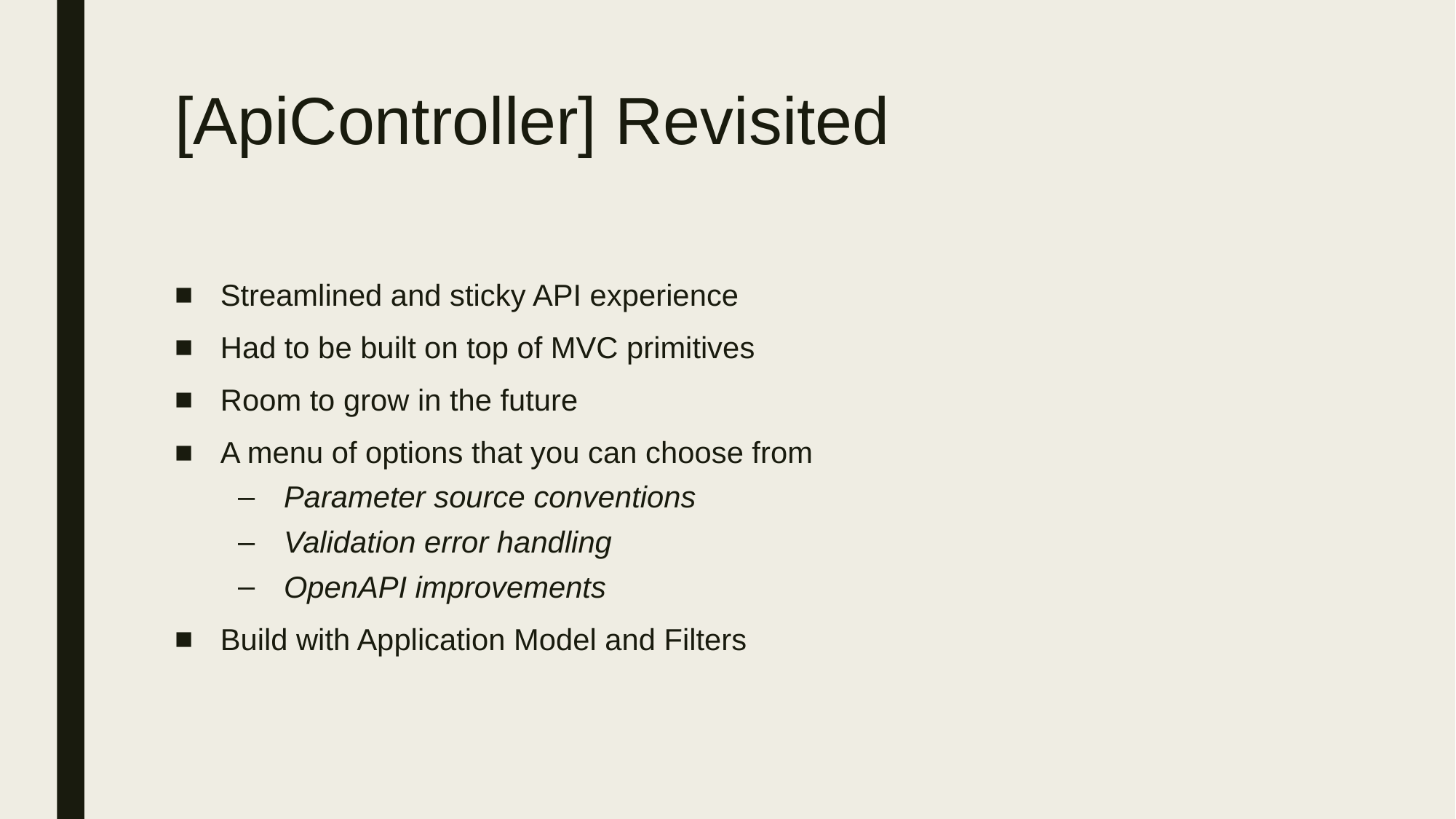

# [ApiController] Revisited
Streamlined and sticky API experience
Had to be built on top of MVC primitives
Room to grow in the future
A menu of options that you can choose from
Parameter source conventions
Validation error handling
OpenAPI improvements
Build with Application Model and Filters